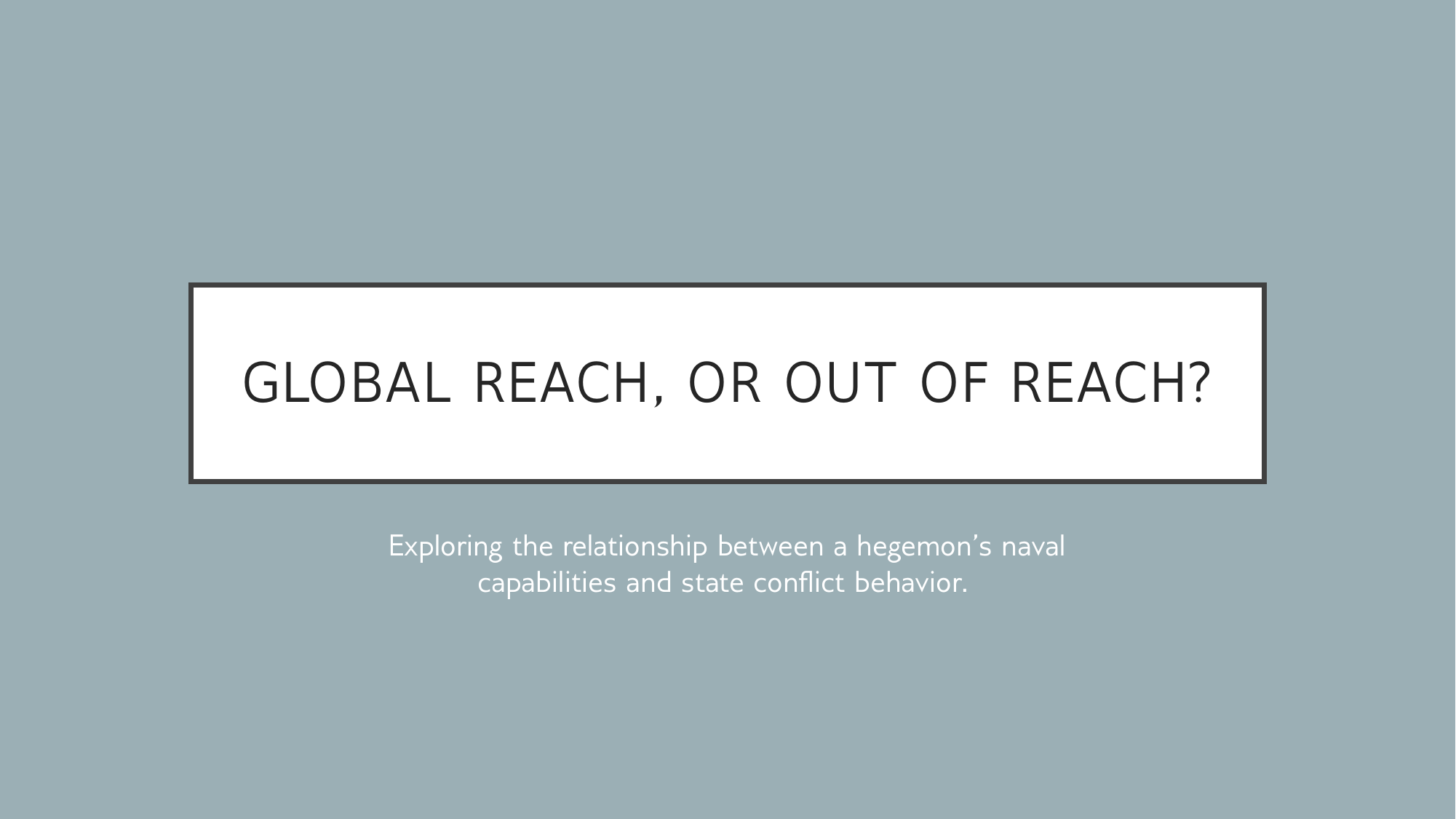

# Global reach, or out of reach?
Exploring the relationship between a hegemon’s naval capabilities and state conflict behavior.